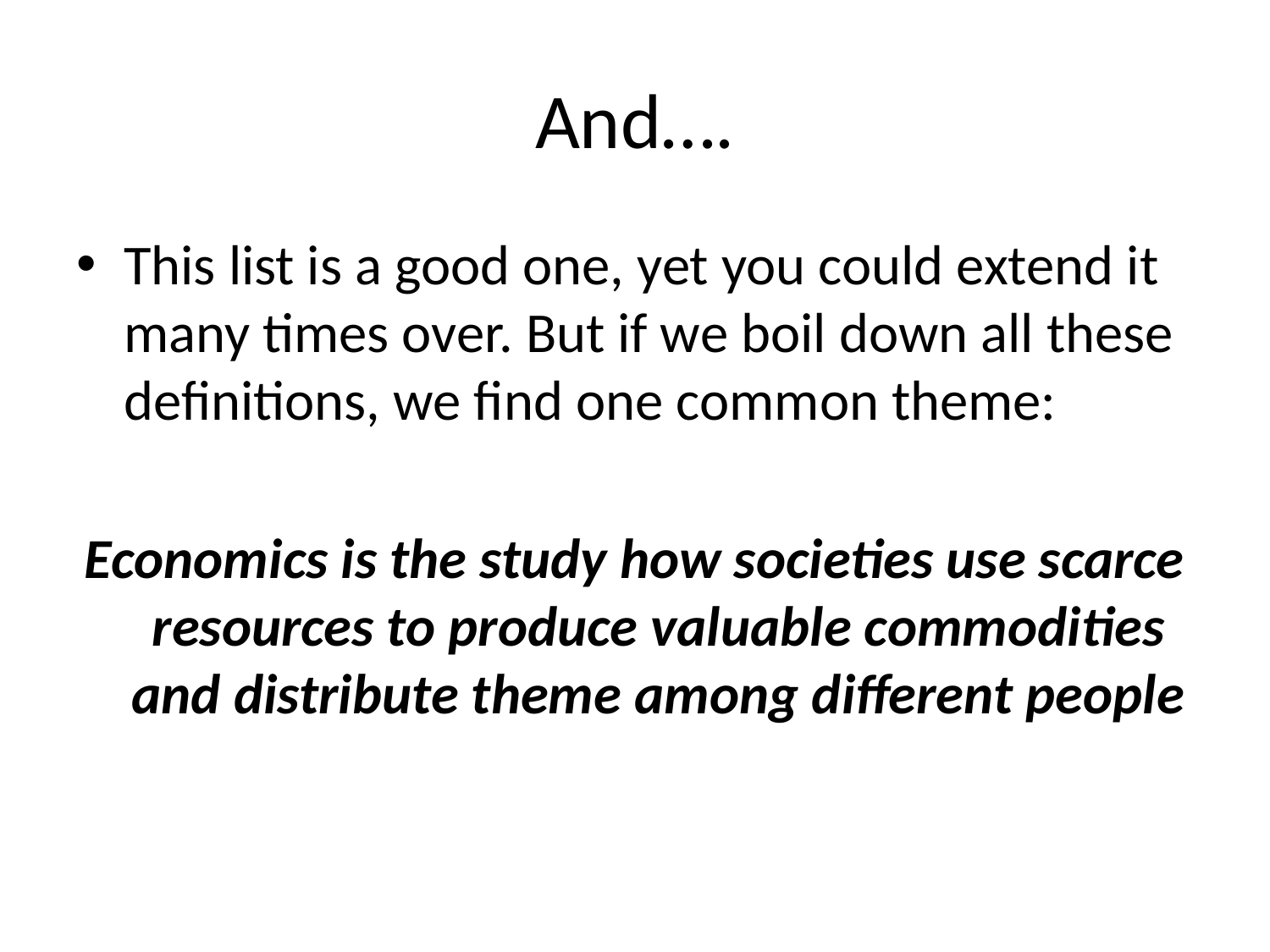

# And….
This list is a good one, yet you could extend it many times over. But if we boil down all these definitions, we find one common theme:

Economics is the study how societies use scarce resources to produce valuable commodities and distribute theme among different people